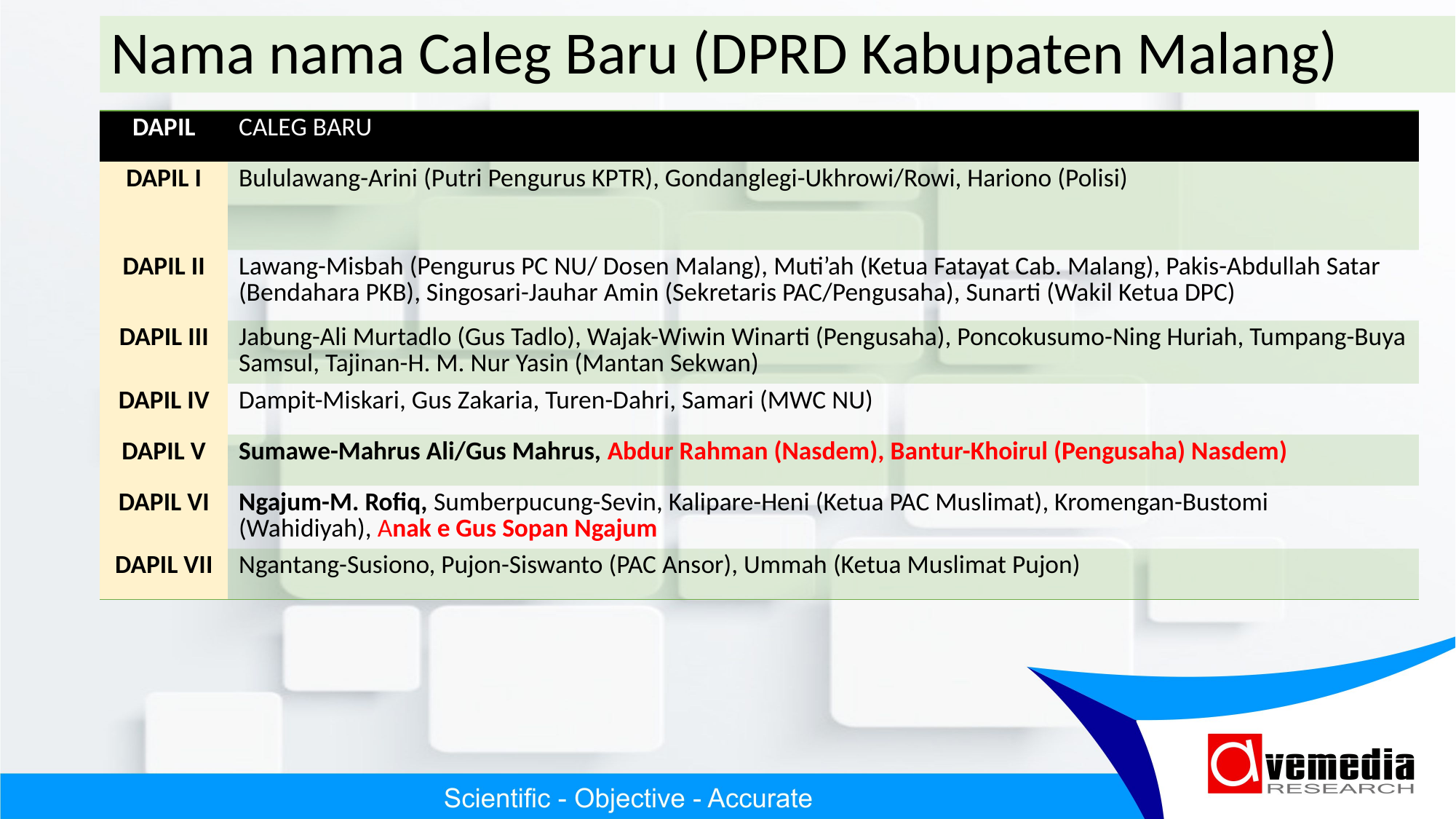

# Nama nama Caleg Baru (DPRD Kabupaten Malang)
| DAPIL | CALEG BARU |
| --- | --- |
| DAPIL I | Bululawang-Arini (Putri Pengurus KPTR), Gondanglegi-Ukhrowi/Rowi, Hariono (Polisi) |
| DAPIL II | Lawang-Misbah (Pengurus PC NU/ Dosen Malang), Muti’ah (Ketua Fatayat Cab. Malang), Pakis-Abdullah Satar (Bendahara PKB), Singosari-Jauhar Amin (Sekretaris PAC/Pengusaha), Sunarti (Wakil Ketua DPC) |
| DAPIL III | Jabung-Ali Murtadlo (Gus Tadlo), Wajak-Wiwin Winarti (Pengusaha), Poncokusumo-Ning Huriah, Tumpang-Buya Samsul, Tajinan-H. M. Nur Yasin (Mantan Sekwan) |
| DAPIL IV | Dampit-Miskari, Gus Zakaria, Turen-Dahri, Samari (MWC NU) |
| DAPIL V | Sumawe-Mahrus Ali/Gus Mahrus, Abdur Rahman (Nasdem), Bantur-Khoirul (Pengusaha) Nasdem) |
| DAPIL VI | Ngajum-M. Rofiq, Sumberpucung-Sevin, Kalipare-Heni (Ketua PAC Muslimat), Kromengan-Bustomi (Wahidiyah), Anak e Gus Sopan Ngajum |
| DAPIL VII | Ngantang-Susiono, Pujon-Siswanto (PAC Ansor), Ummah (Ketua Muslimat Pujon) |